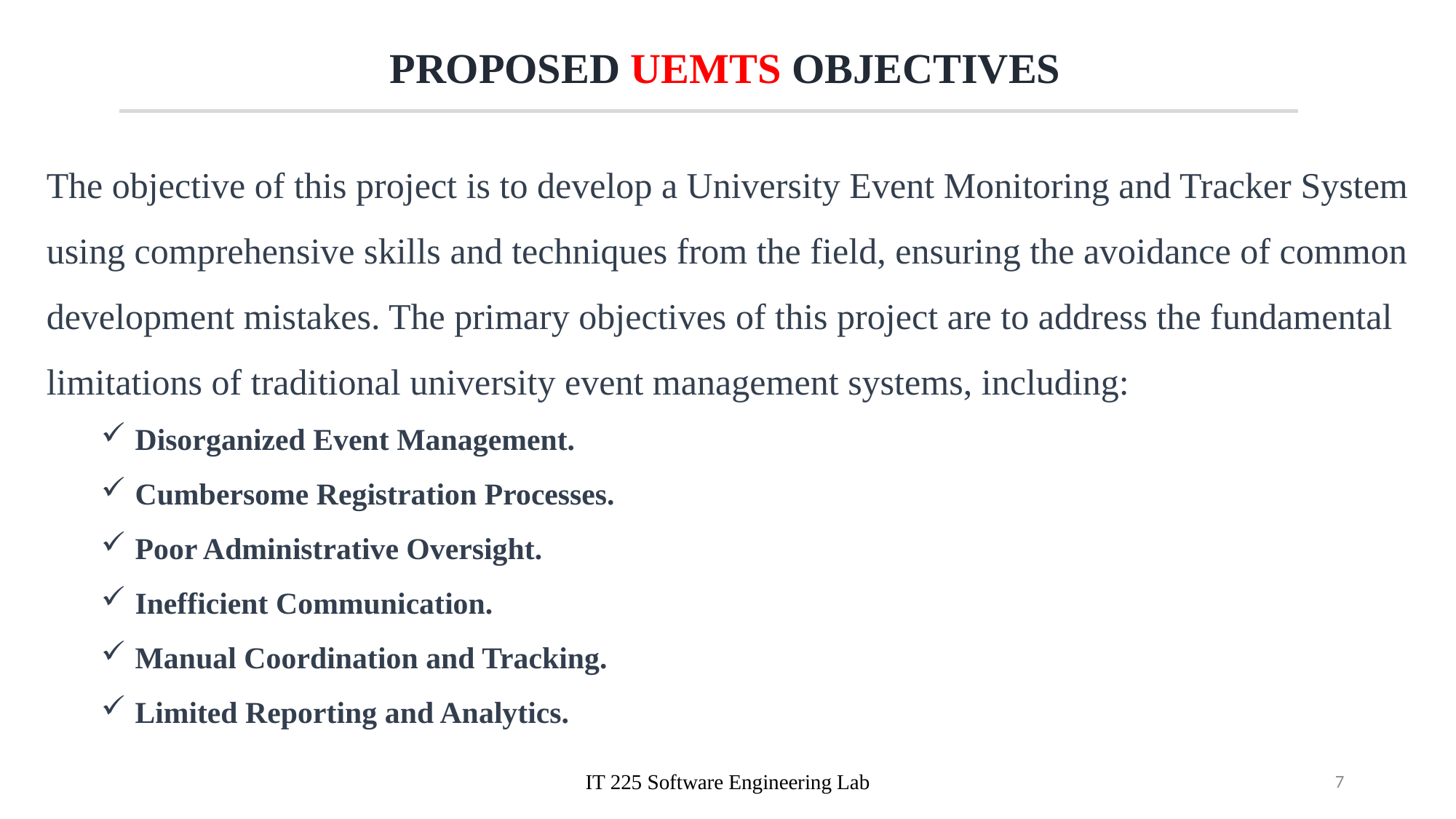

# PROPOSED UEMTS OBJECTIVES
The objective of this project is to develop a University Event Monitoring and Tracker System using comprehensive skills and techniques from the field, ensuring the avoidance of common development mistakes. The primary objectives of this project are to address the fundamental limitations of traditional university event management systems, including:
Disorganized Event Management.
Cumbersome Registration Processes.
Poor Administrative Oversight.
Inefficient Communication.
Manual Coordination and Tracking.
Limited Reporting and Analytics.
IT 225 Software Engineering Lab
7